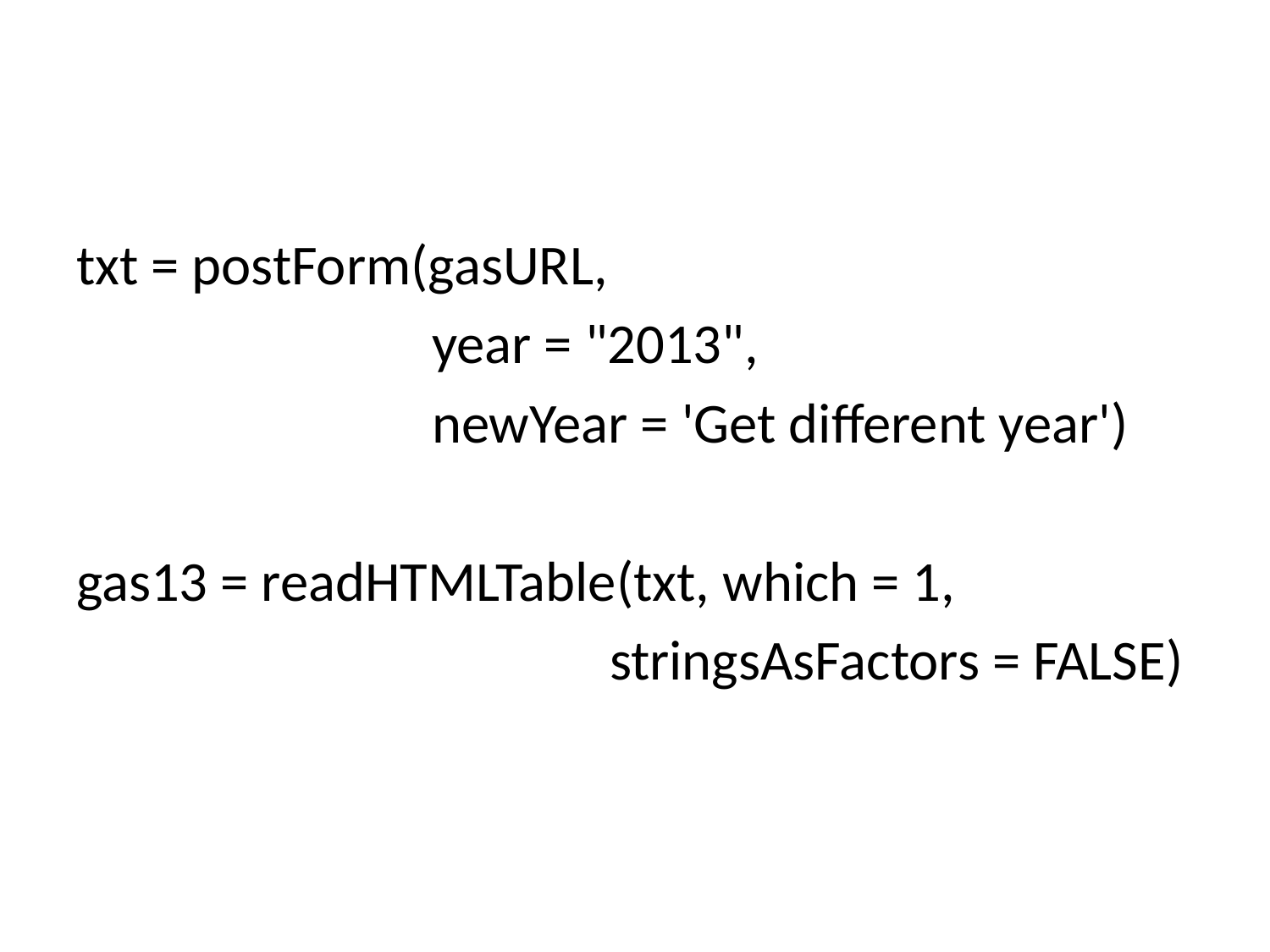

#
txt = postForm(gasURL,
                            year = "2013",
                            newYear = 'Get different year')

gas13 = readHTMLTable(txt, which = 1,
                                          stringsAsFactors = FALSE)